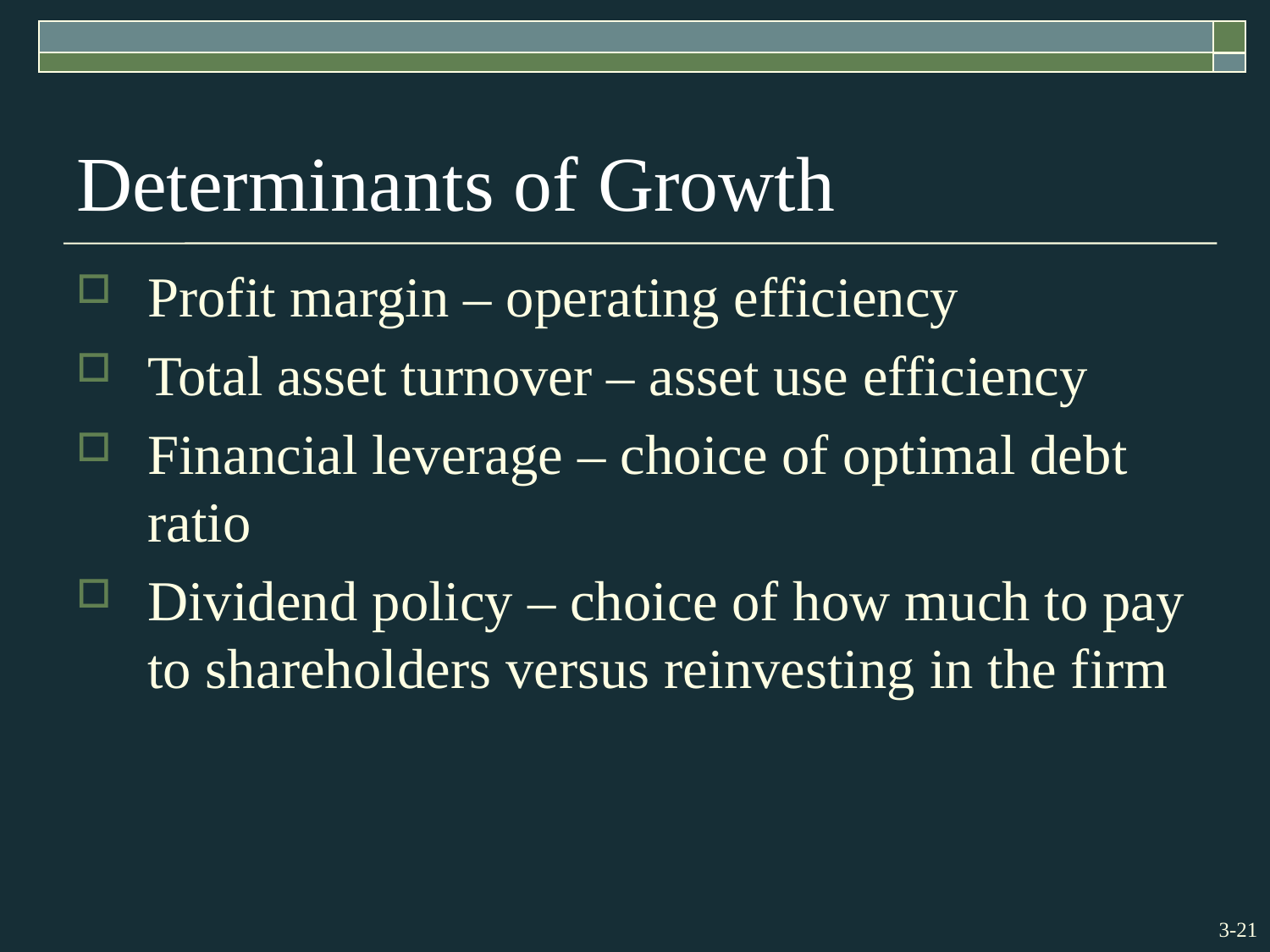

# Determinants of Growth
Profit margin – operating efficiency
Total asset turnover – asset use efficiency
Financial leverage – choice of optimal debt ratio
Dividend policy – choice of how much to pay to shareholders versus reinvesting in the firm